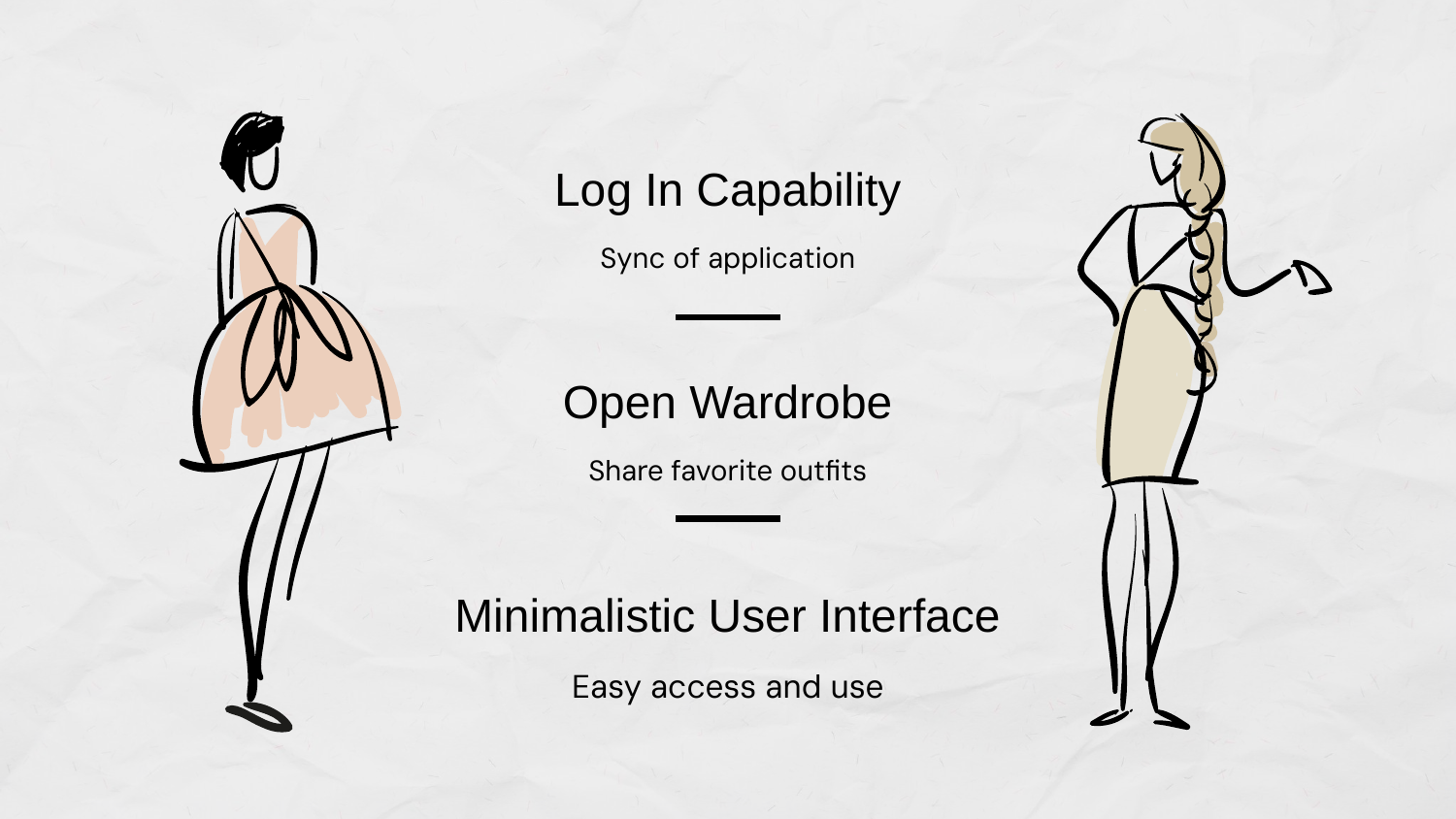

# Log In Capability

Sync of application
Open Wardrobe
Share favorite outfits
Minimalistic User Interface
Easy access and use